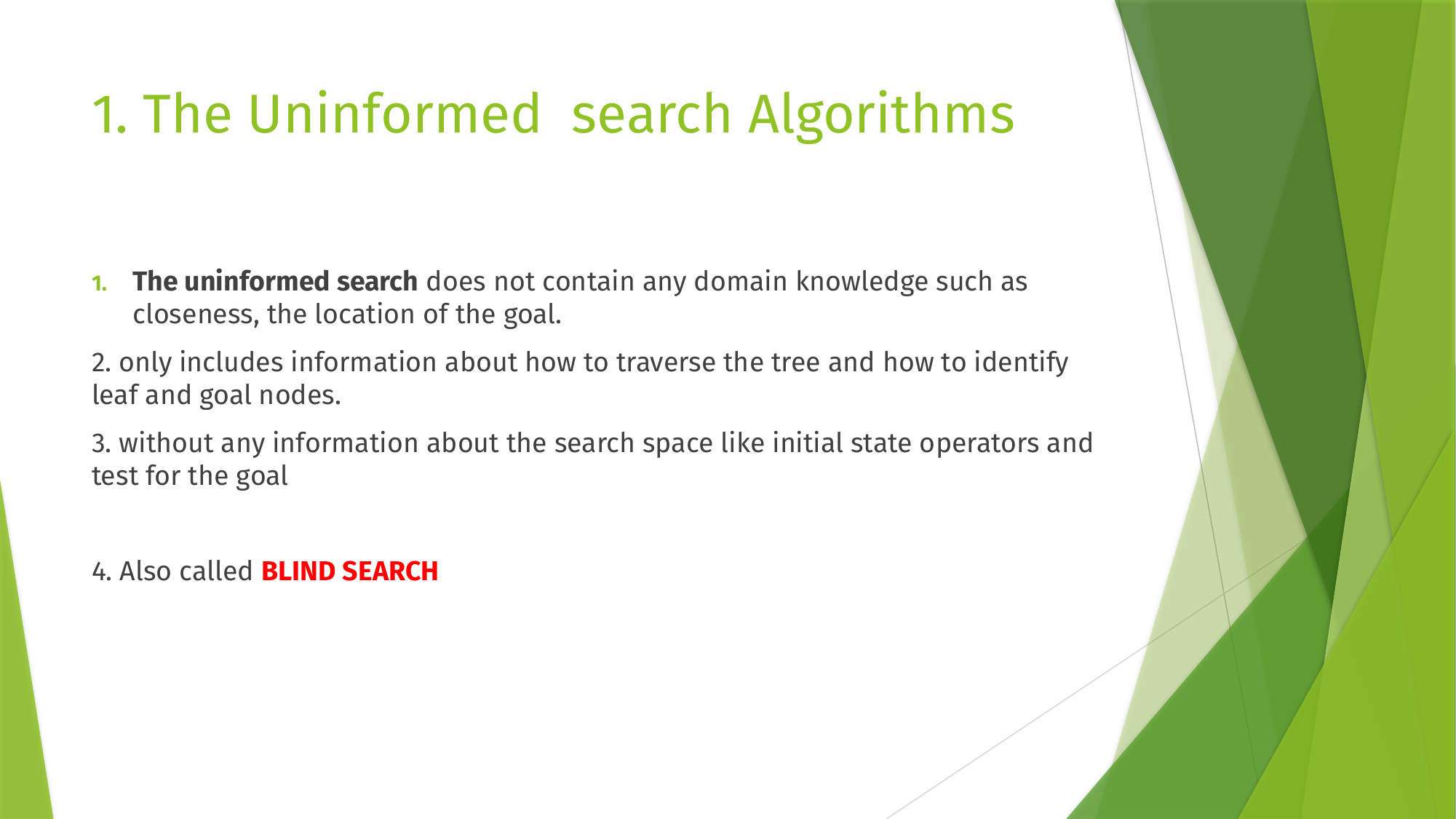

# 1. The Uninformed  search Algorithms
The uninformed search does not contain any domain knowledge such as closeness, the location of the goal.
2. only includes information about how to traverse the tree and how to identify leaf and goal nodes.
3. without any information about the search space like initial state operators and test for the goal

4. Also called BLIND SEARCH